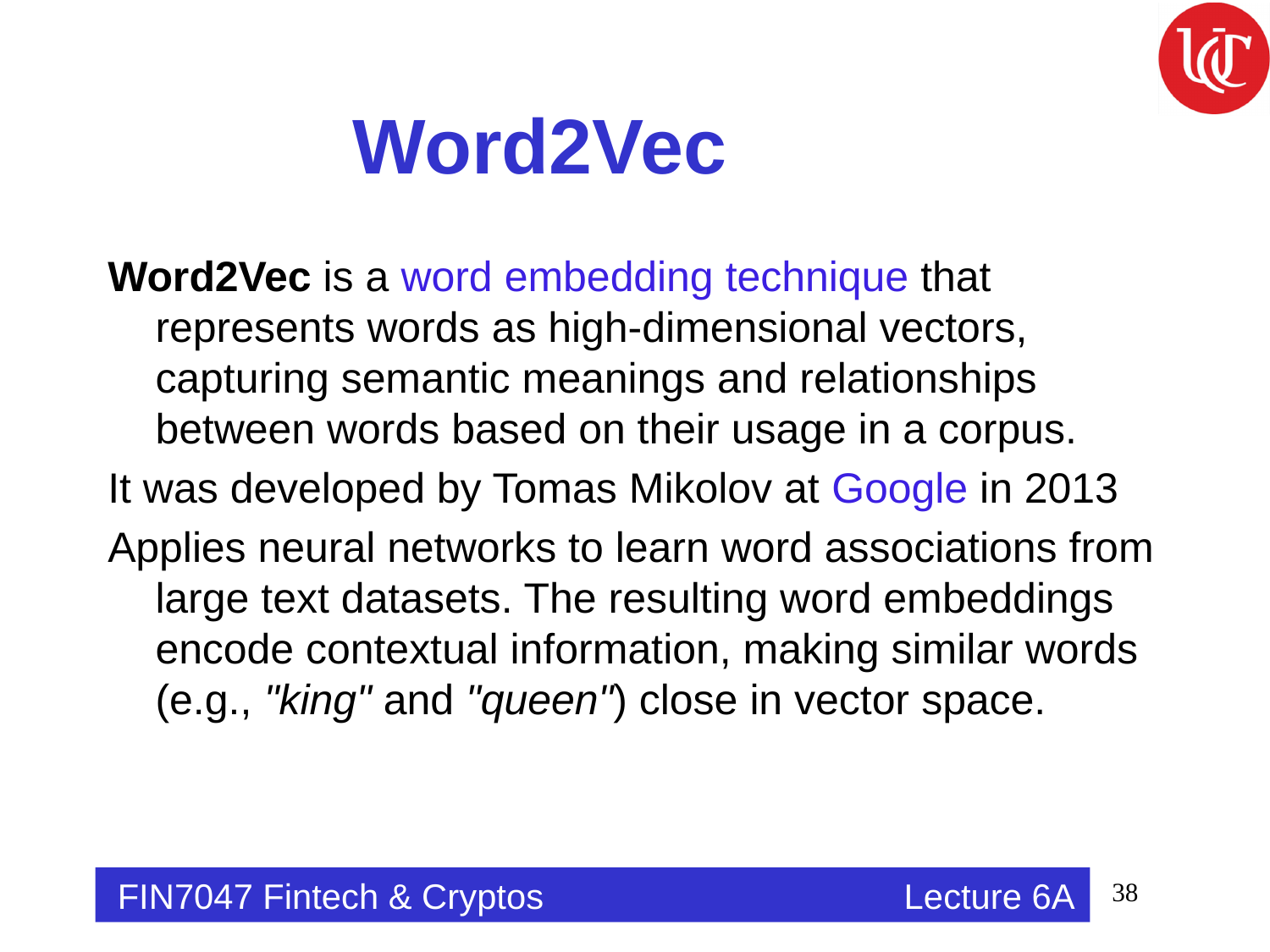

# Word2Vec
Word2Vec is a word embedding technique that represents words as high-dimensional vectors, capturing semantic meanings and relationships between words based on their usage in a corpus.
It was developed by Tomas Mikolov at Google in 2013
Applies neural networks to learn word associations from large text datasets. The resulting word embeddings encode contextual information, making similar words (e.g., "king" and "queen") close in vector space.